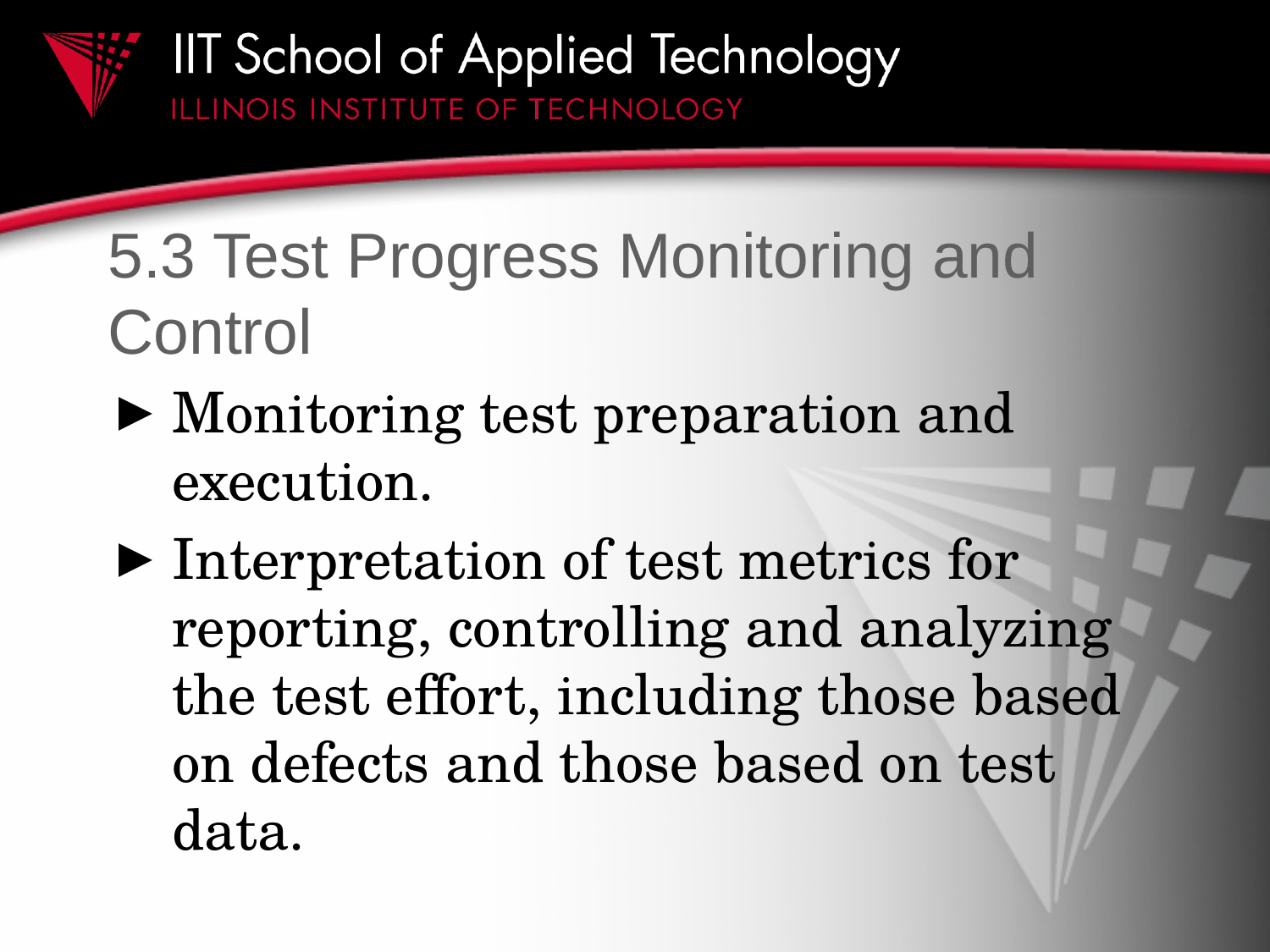

# 5.3 Test Progress Monitoring and Control
Monitoring test preparation and execution.
Interpretation of test metrics for reporting, controlling and analyzing the test effort, including those based on defects and those based on test data.